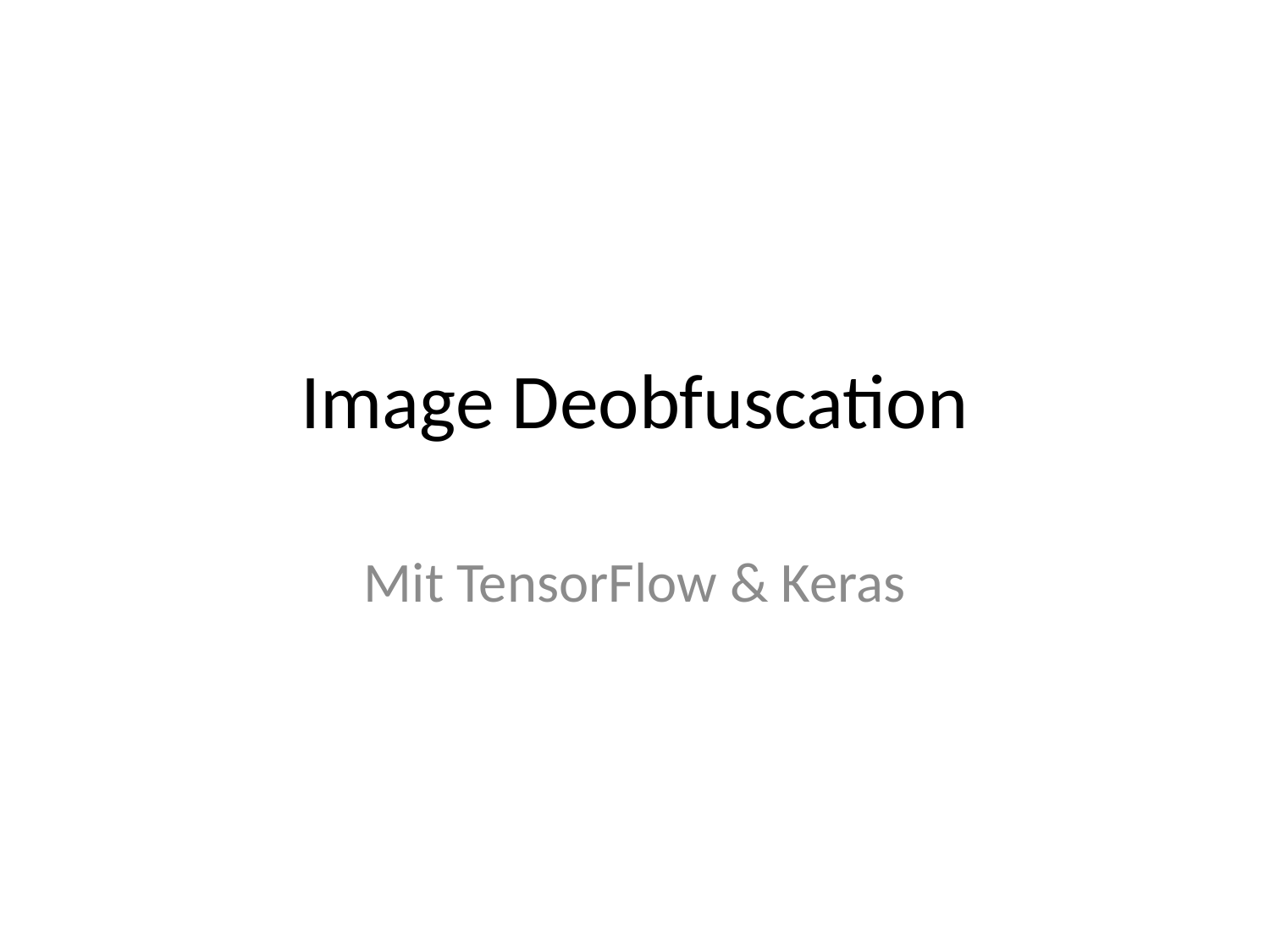

# Image Deobfuscation
Mit TensorFlow & Keras